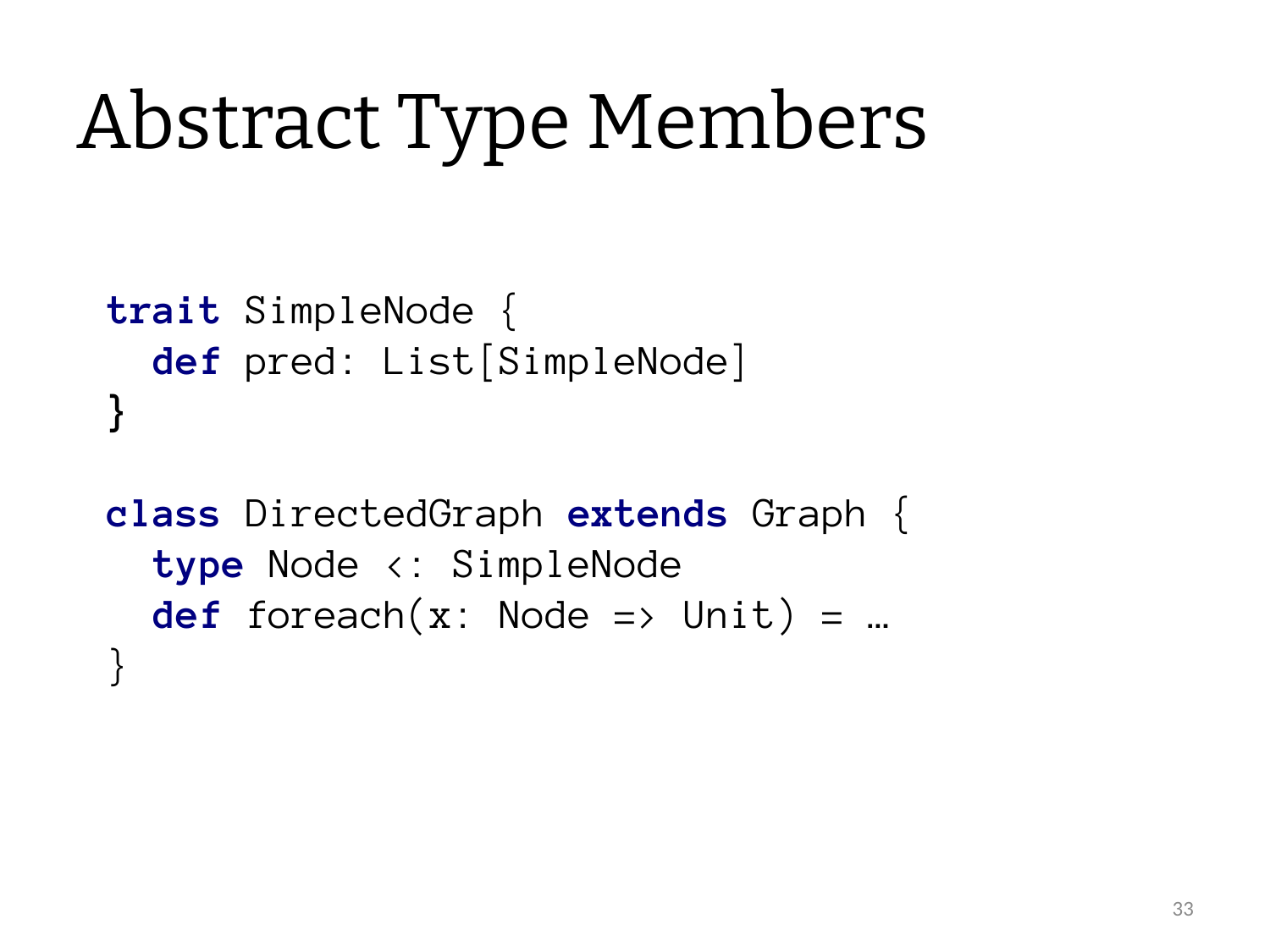

# Abstract Type Members
trait SimpleNode {
  def pred: List[SimpleNode]
}

class DirectedGraph extends Graph {
  type Node <: SimpleNode
  def foreach(x: Node => Unit) = …
}
33